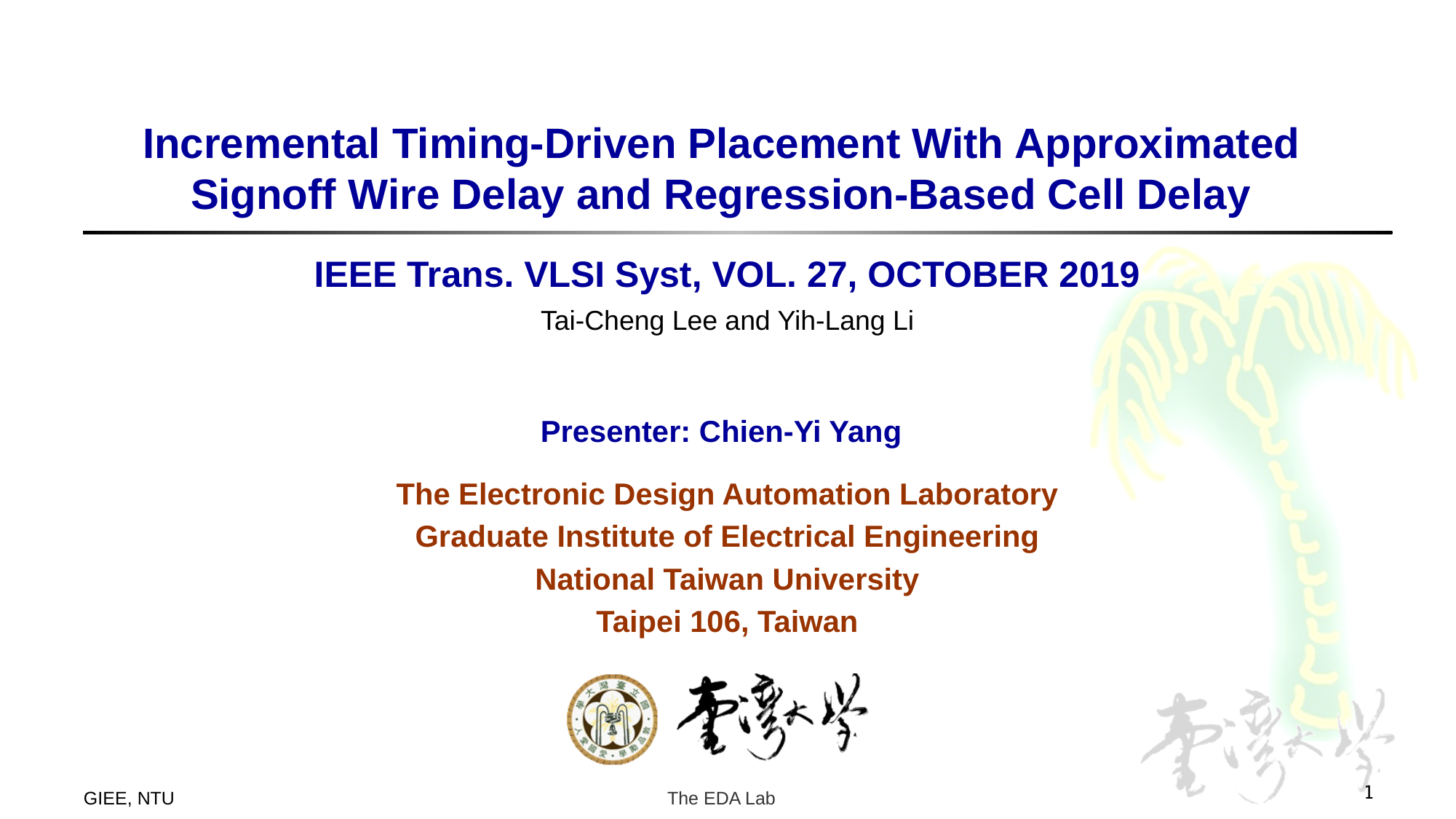

# Incremental Timing-Driven Placement With Approximated Signoff Wire Delay and Regression-Based Cell Delay

Presenter: Chien-Yi Yang
IEEE Trans. VLSI Syst, VOL. 27, OCTOBER 2019

Tai-Cheng Lee and Yih-Lang Li
The Electronic Design Automation Laboratory
Graduate Institute of Electrical Engineering
National Taiwan University
Taipei 106, Taiwan
1
GIEE, NTU